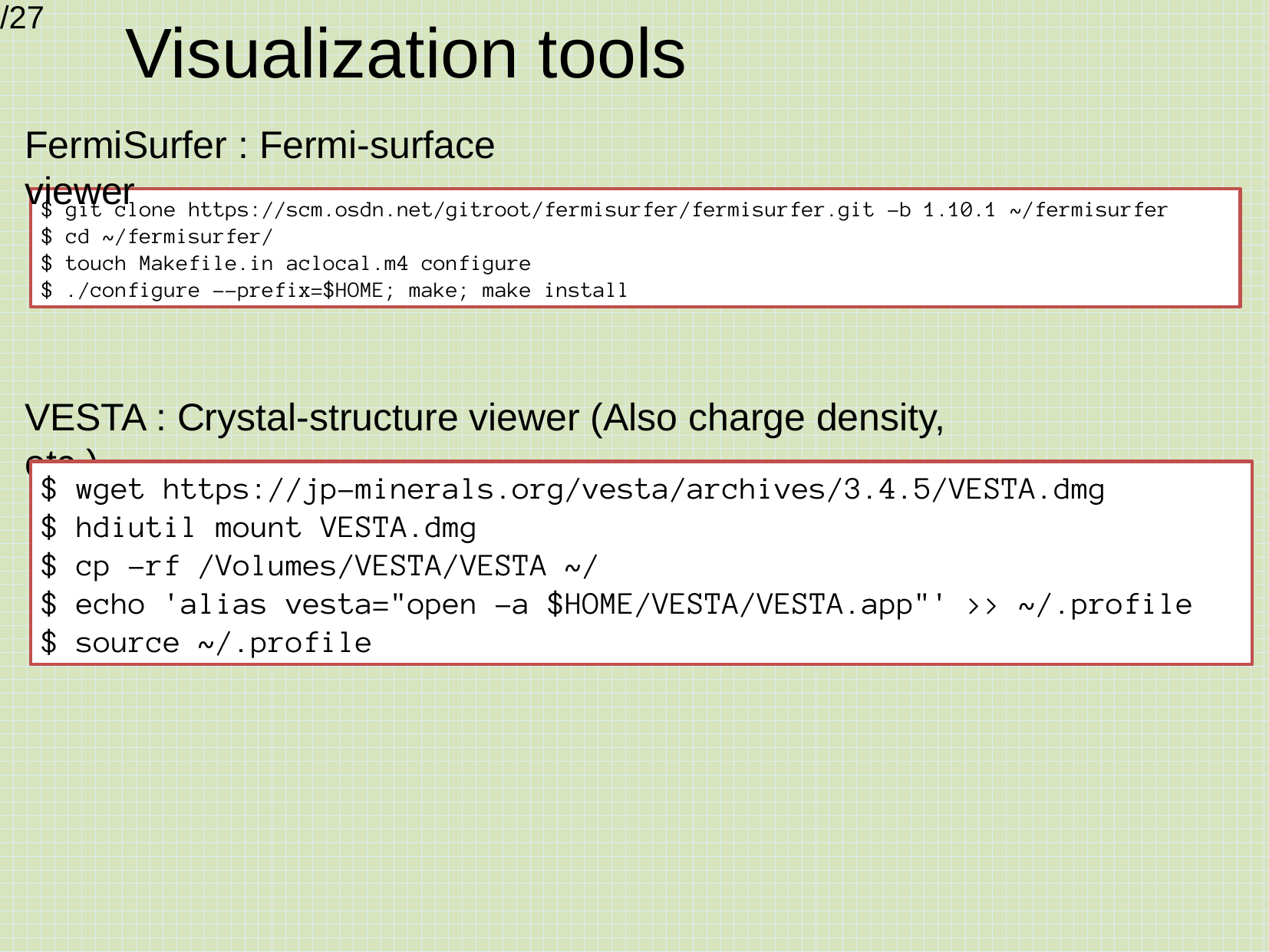

# Visualization tools
FermiSurfer : Fermi-surface viewer
$ git clone https://scm.osdn.net/gitroot/fermisurfer/fermisurfer.git -b 1.10.1 ~/fermisurfer
$ cd ~/fermisurfer/
$ touch Makefile.in aclocal.m4 configure
$ ./configure --prefix=$HOME; make; make install
VESTA : Crystal-structure viewer (Also charge density, etc.)
$ wget https://jp-minerals.org/vesta/archives/3.4.5/VESTA.dmg
$ hdiutil mount VESTA.dmg
$ cp -rf /Volumes/VESTA/VESTA ~/
$ echo 'alias vesta="open -a $HOME/VESTA/VESTA.app"' >> ~/.profile
$ source ~/.profile